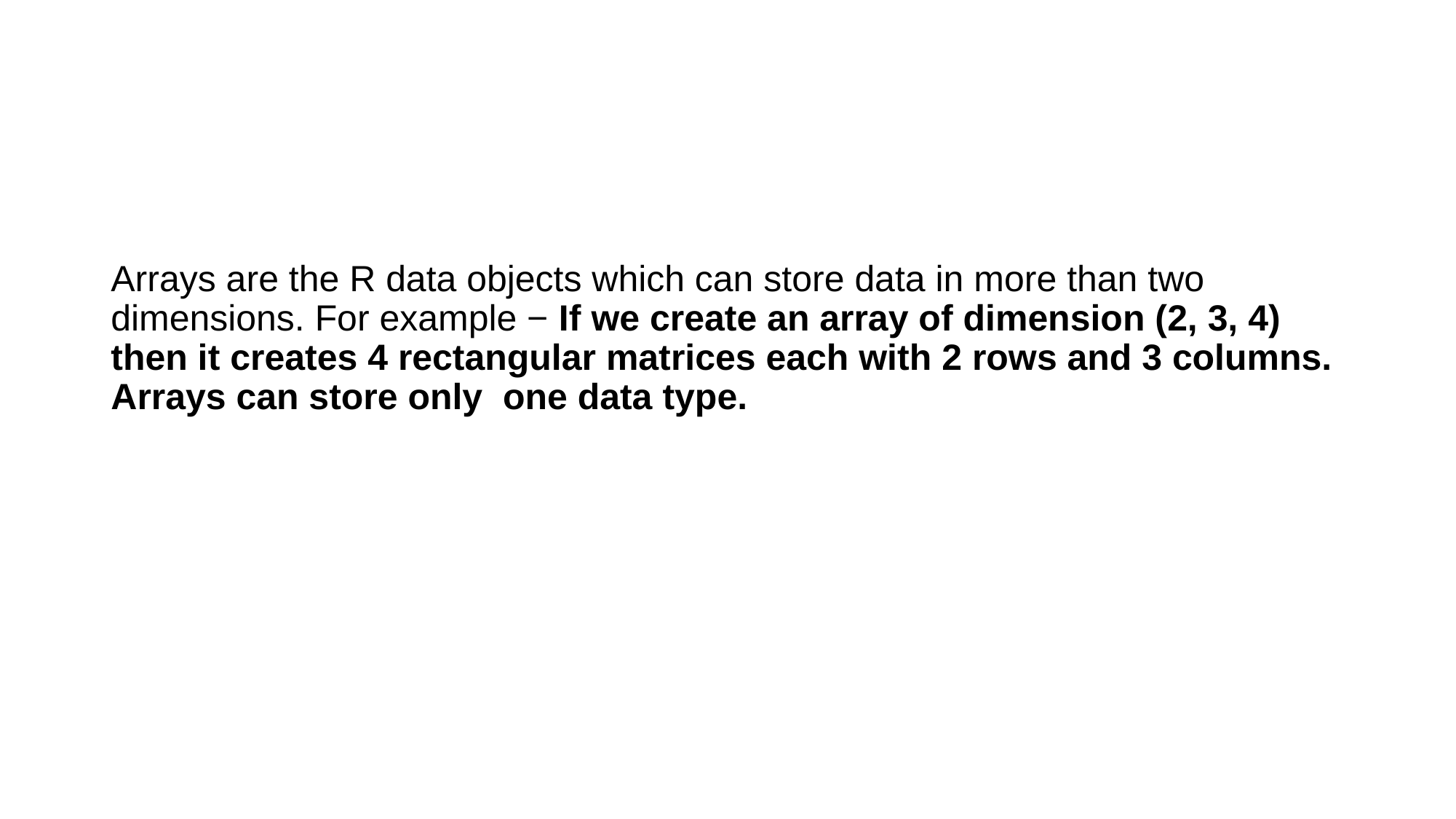

# Arrays are the R data objects which can store data in more than two dimensions. For example − If we create an array of dimension (2, 3, 4) then it creates 4 rectangular matrices each with 2 rows and 3 columns. Arrays can store only  one data type.